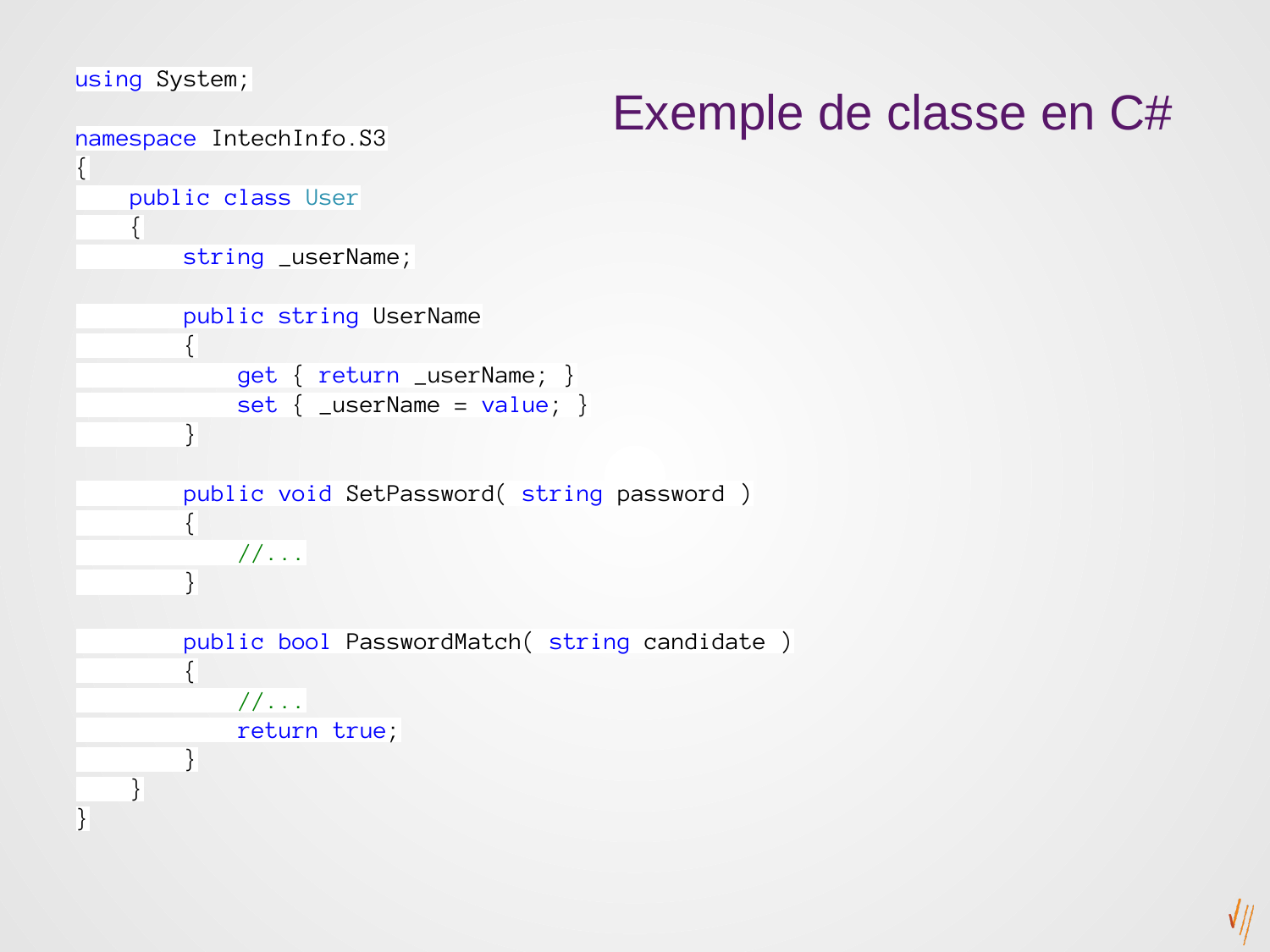

Exemple de classe en C#
using System;

namespace IntechInfo.S3
{
    public class User
    {
        string _userName;

        public string UserName
        {
            get { return _userName; }
            set { _userName = value; }
        }

        public void SetPassword( string password )
        {
            //...
        }

        public bool PasswordMatch( string candidate )
        {
            //...
            return true;
        }
    }
}